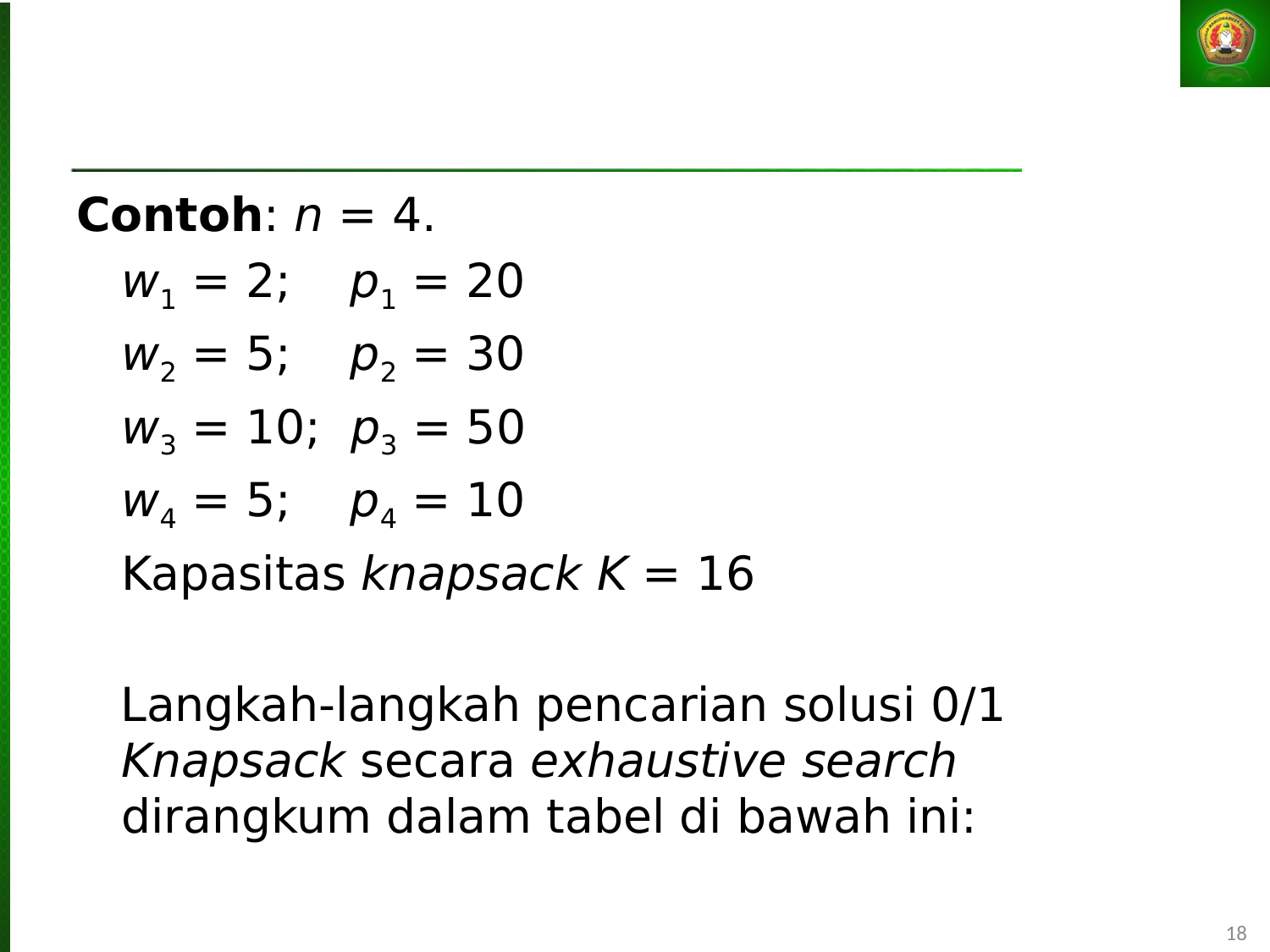

Contoh: n = 4.
		w1 = 2;    p1 = 20
		w2 = 5;    p2 = 30
		w3 = 10;  p3 = 50
		w4 = 5;    p4 = 10
		Kapasitas knapsack K = 16

   Langkah-langkah pencarian solusi 0/1 Knapsack secara exhaustive search dirangkum dalam tabel di bawah ini:
18